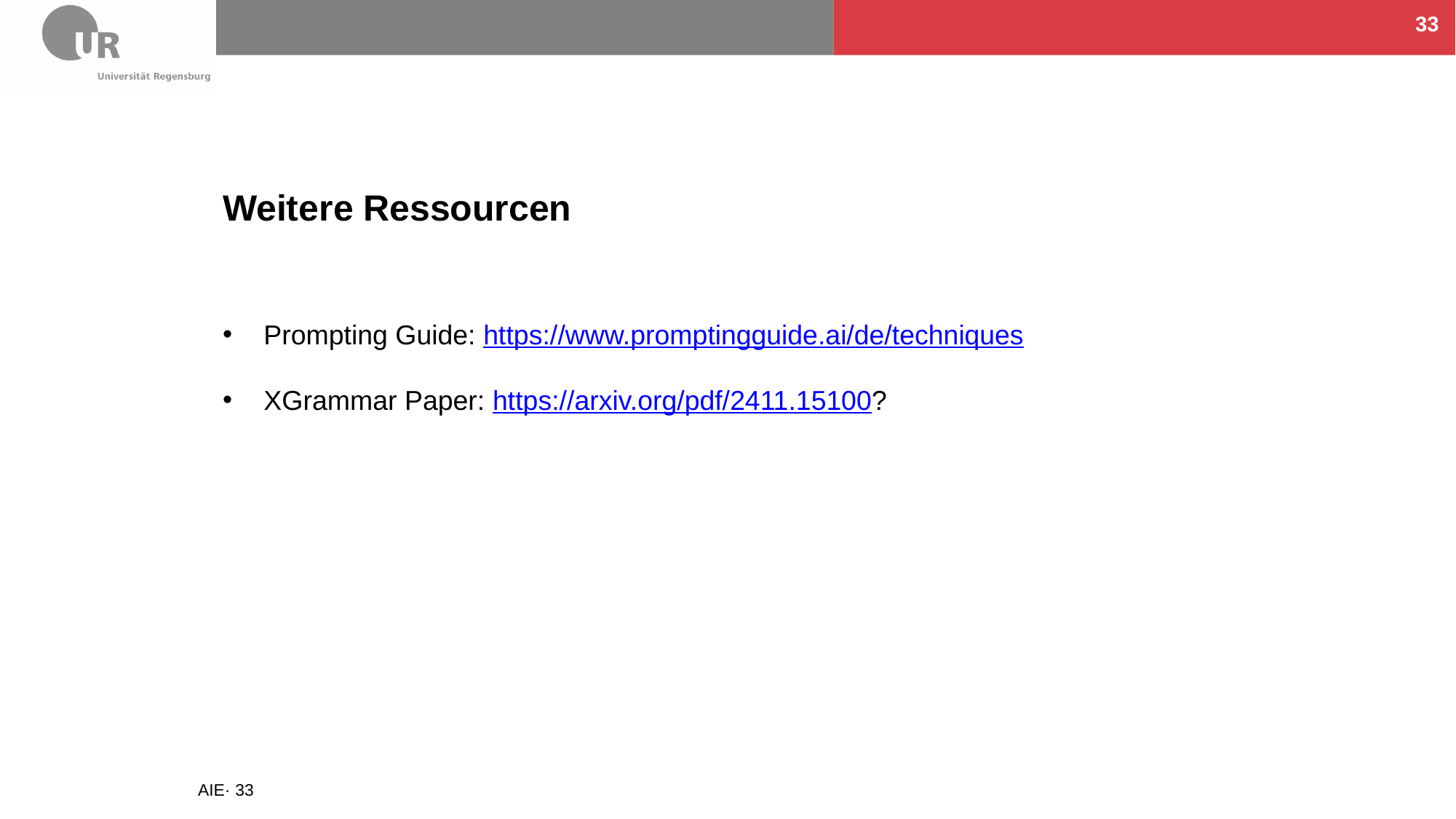

33
# Weitere Ressourcen
Prompting Guide: https://www.promptingguide.ai/de/techniques
XGrammar Paper: https://arxiv.org/pdf/2411.15100?